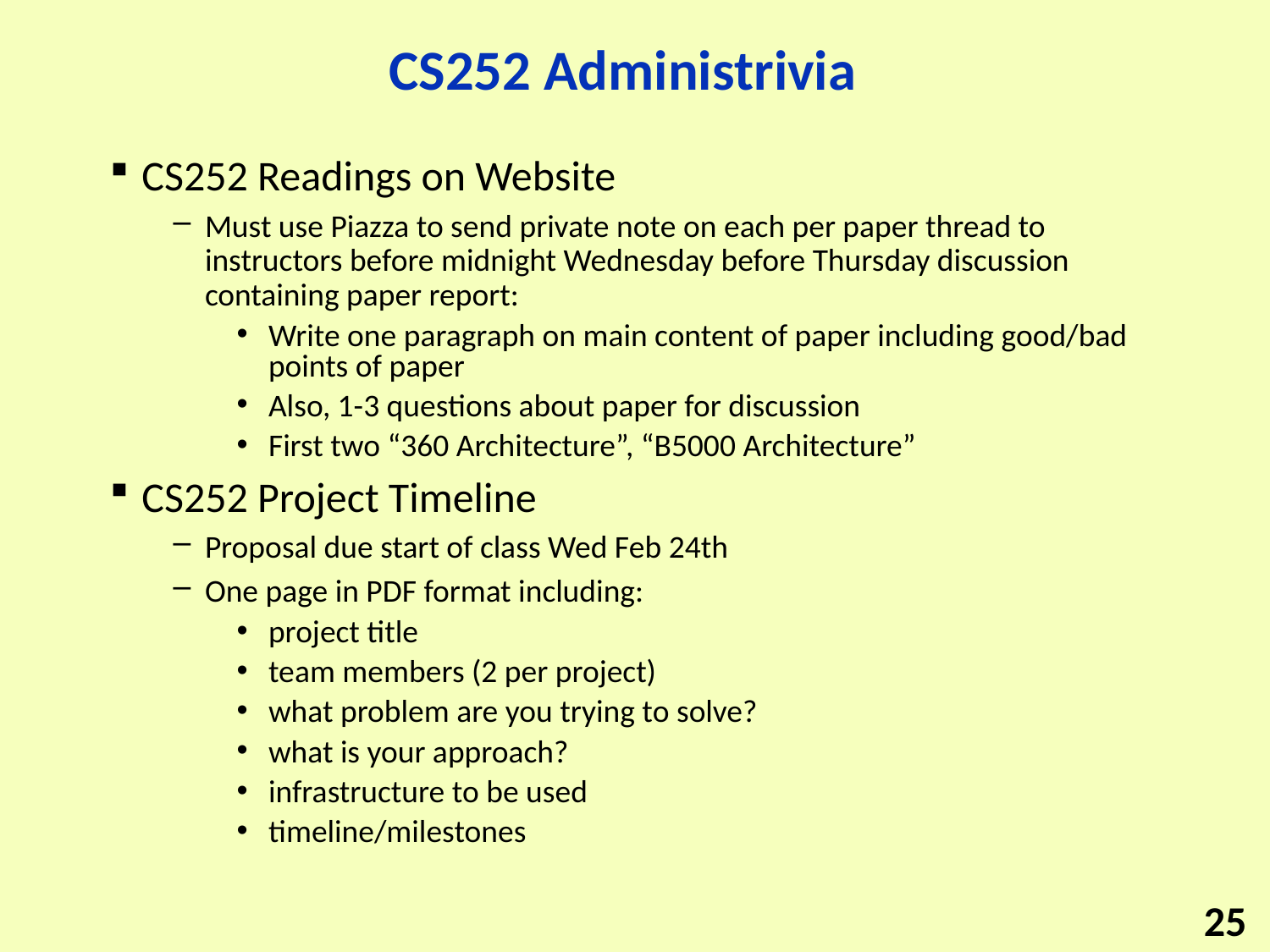

# CS252 Administrivia
CS252 Readings on Website
Must use Piazza to send private note on each per paper thread to instructors before midnight Wednesday before Thursday discussion containing paper report:
Write one paragraph on main content of paper including good/bad points of paper
Also, 1-3 questions about paper for discussion
First two “360 Architecture”, “B5000 Architecture”
CS252 Project Timeline
Proposal due start of class Wed Feb 24th
One page in PDF format including:
project title
team members (2 per project)
what problem are you trying to solve?
what is your approach?
infrastructure to be used
timeline/milestones
25